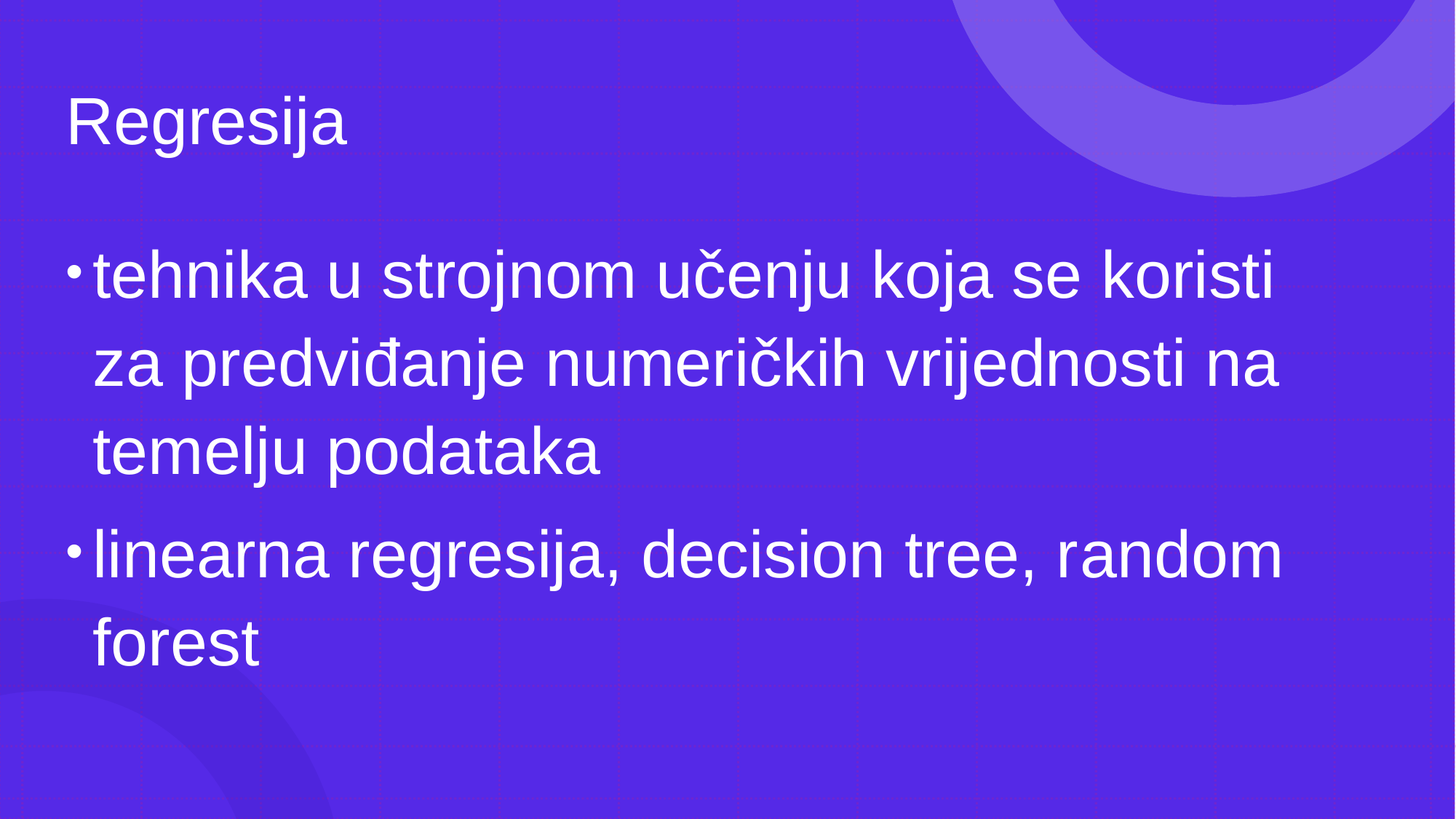

# Regresija
tehnika u strojnom učenju koja se koristi za predviđanje numeričkih vrijednosti na temelju podataka
linearna regresija, decision tree, random forest